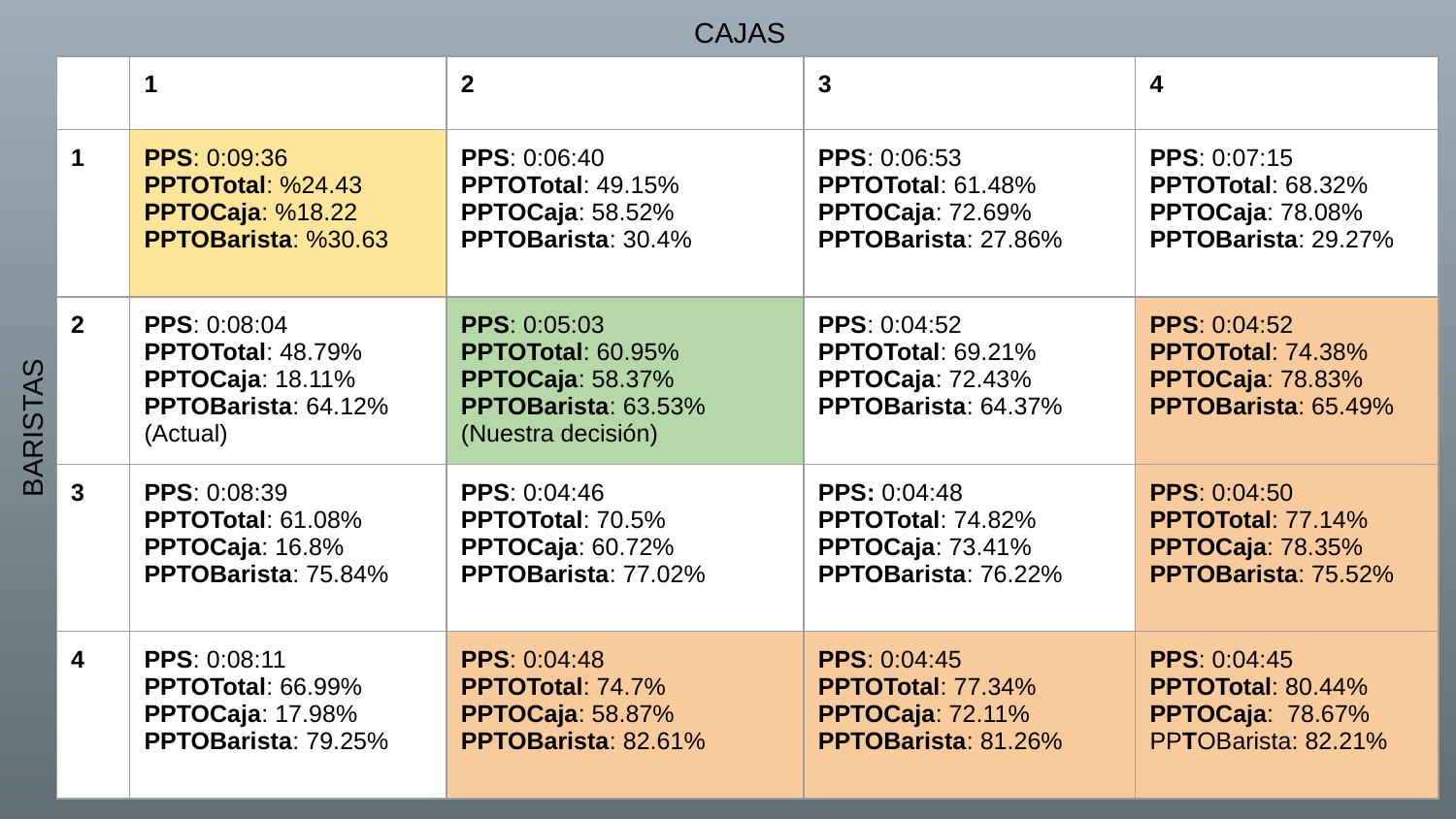

CAJAS
|  | 1 | 2 | 3 | 4 |
| --- | --- | --- | --- | --- |
| 1 | PPS: 0:09:36 PPTOTotal: %24.43 PPTOCaja: %18.22 PPTOBarista: %30.63 | PPS: 0:06:40 PPTOTotal: 49.15% PPTOCaja: 58.52% PPTOBarista: 30.4% | PPS: 0:06:53 PPTOTotal: 61.48% PPTOCaja: 72.69% PPTOBarista: 27.86% | PPS: 0:07:15 PPTOTotal: 68.32% PPTOCaja: 78.08% PPTOBarista: 29.27% |
| 2 | PPS: 0:08:04 PPTOTotal: 48.79% PPTOCaja: 18.11% PPTOBarista: 64.12% (Actual) | PPS: 0:05:03 PPTOTotal: 60.95% PPTOCaja: 58.37% PPTOBarista: 63.53% (Nuestra decisión) | PPS: 0:04:52 PPTOTotal: 69.21% PPTOCaja: 72.43% PPTOBarista: 64.37% | PPS: 0:04:52 PPTOTotal: 74.38% PPTOCaja: 78.83% PPTOBarista: 65.49% |
| 3 | PPS: 0:08:39 PPTOTotal: 61.08% PPTOCaja: 16.8% PPTOBarista: 75.84% | PPS: 0:04:46 PPTOTotal: 70.5% PPTOCaja: 60.72% PPTOBarista: 77.02% | PPS: 0:04:48 PPTOTotal: 74.82% PPTOCaja: 73.41% PPTOBarista: 76.22% | PPS: 0:04:50 PPTOTotal: 77.14% PPTOCaja: 78.35% PPTOBarista: 75.52% |
| 4 | PPS: 0:08:11 PPTOTotal: 66.99% PPTOCaja: 17.98% PPTOBarista: 79.25% | PPS: 0:04:48 PPTOTotal: 74.7% PPTOCaja: 58.87% PPTOBarista: 82.61% | PPS: 0:04:45 PPTOTotal: 77.34% PPTOCaja: 72.11% PPTOBarista: 81.26% | PPS: 0:04:45 PPTOTotal: 80.44% PPTOCaja: 78.67% PPTOBarista: 82.21% |
BARISTAS